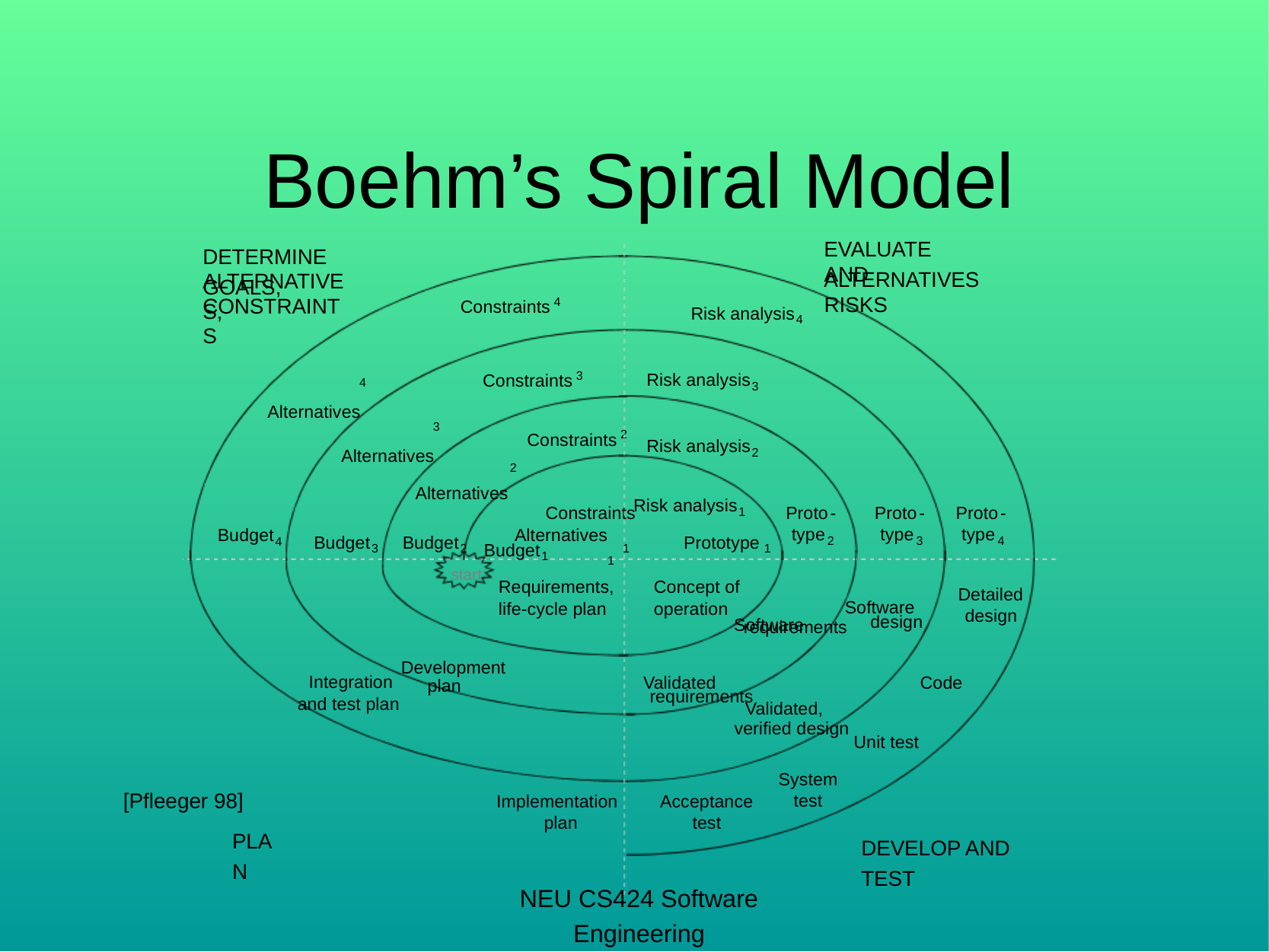

Boehm’s Spiral Model
EVALUATE ALTERNATIVES
DETERMINE GOALS,

AND RISKS

ALTERNATIVES,
CONSTRAINTS
4
Constraints
Risk analysis
4

Risk analysis
3
Constraints
4
3
Alternatives

3
2
Constraints
Risk analysis
Alternatives
2
2

Alternatives
Risk analysis
Constraints
Proto
-
Proto
-
Proto
-
1
type
type
type
Alternatives
Budget
Budget
Budget
Prototype
2
3
4
4
Budget
1
3
2
1
1
1

start

Requirements,
Concept of
Detailed
Software
life-cycle plan
operation
design
design
Software
requirements
Development
Integration
Validated
Code
plan
requirements
and test plan
Validated,
verified design
Unit test
System
[Pfleeger 98]
test
Implementation
Acceptance
plan
test
PLAN
DEVELOP AND TEST
NEU CS424 Software Engineering